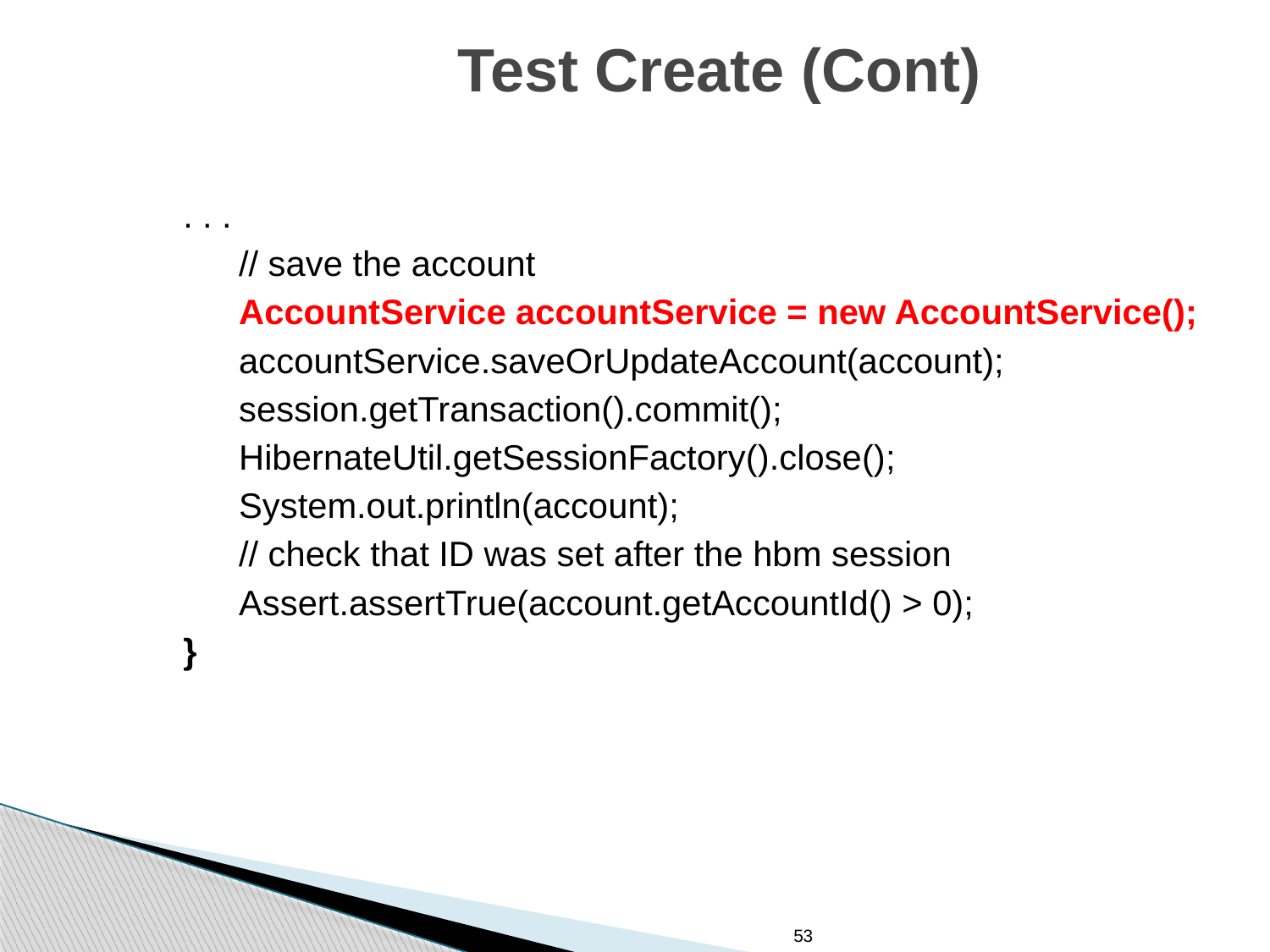

# Test Create (Cont)
. . .
// save the account
AccountService accountService = new AccountService();
accountService.saveOrUpdateAccount(account);
session.getTransaction().commit();
HibernateUtil.getSessionFactory().close();
System.out.println(account);
// check that ID was set after the hbm session
Assert.assertTrue(account.getAccountId() > 0);
}

53